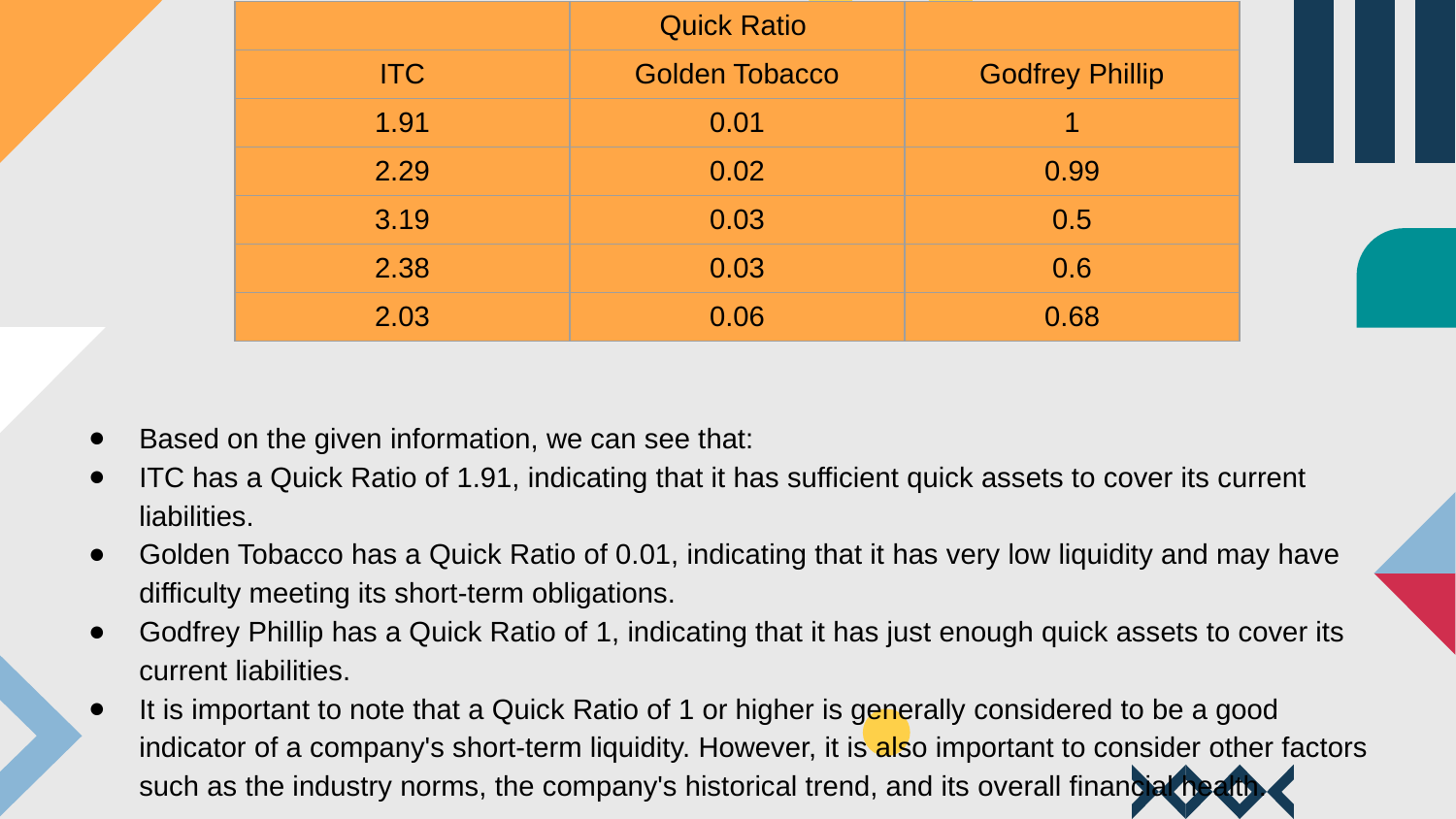

|  | Quick Ratio |  |
| --- | --- | --- |
| ITC | Golden Tobacco | Godfrey Phillip |
| 1.91 | 0.01 | 1 |
| 2.29 | 0.02 | 0.99 |
| 3.19 | 0.03 | 0.5 |
| 2.38 | 0.03 | 0.6 |
| 2.03 | 0.06 | 0.68 |
Based on the given information, we can see that:
ITC has a Quick Ratio of 1.91, indicating that it has sufficient quick assets to cover its current liabilities.
Golden Tobacco has a Quick Ratio of 0.01, indicating that it has very low liquidity and may have difficulty meeting its short-term obligations.
Godfrey Phillip has a Quick Ratio of 1, indicating that it has just enough quick assets to cover its current liabilities.
It is important to note that a Quick Ratio of 1 or higher is generally considered to be a good indicator of a company's short-term liquidity. However, it is also important to consider other factors such as the industry norms, the company's historical trend, and its overall financial health.